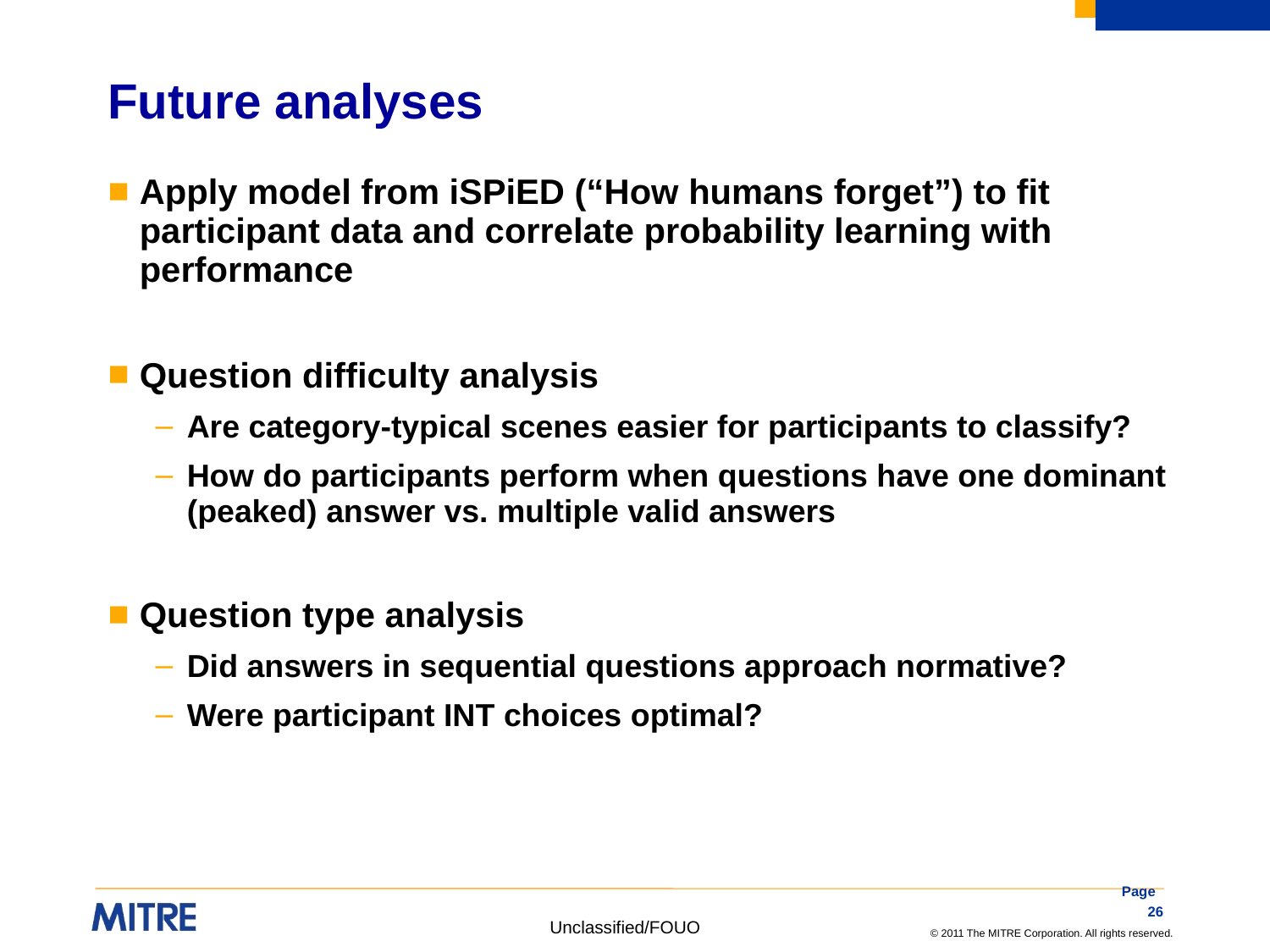

# Future analyses
Apply model from iSPiED (“How humans forget”) to fit participant data and correlate probability learning with performance

Question difficulty analysis
Are category-typical scenes easier for participants to classify?
How do participants perform when questions have one dominant (peaked) answer vs. multiple valid answers

Question type analysis
Did answers in sequential questions approach normative?
Were participant INT choices optimal?
Page  26